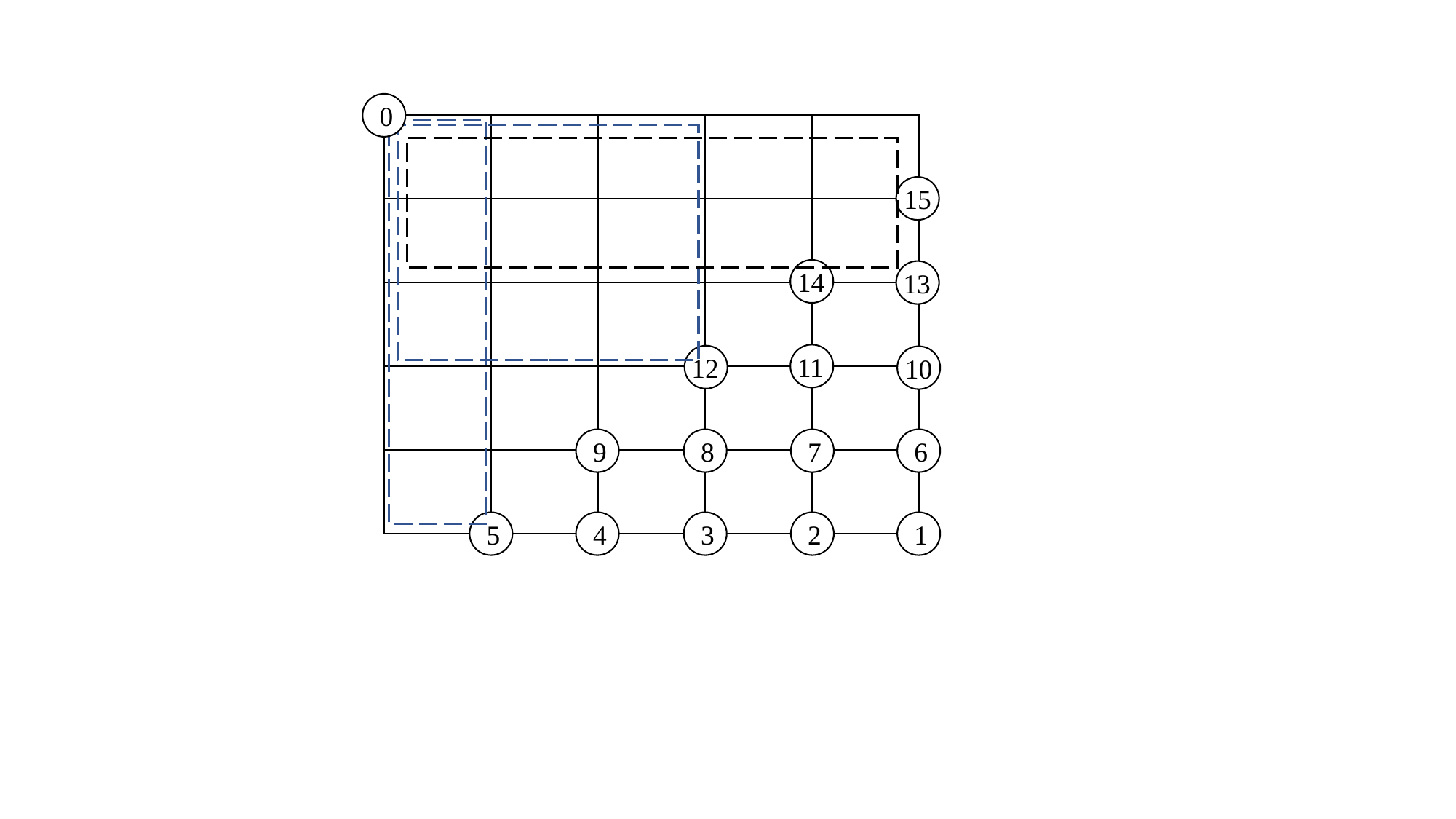

0
|  |  |  |  |  |
| --- | --- | --- | --- | --- |
|  |  |  |  |  |
|  |  |  |  |  |
|  |  |  |  |  |
|  |  |  |  |  |

15

14

13

11

12

10

9
8
6
7
5
4
3
2
1